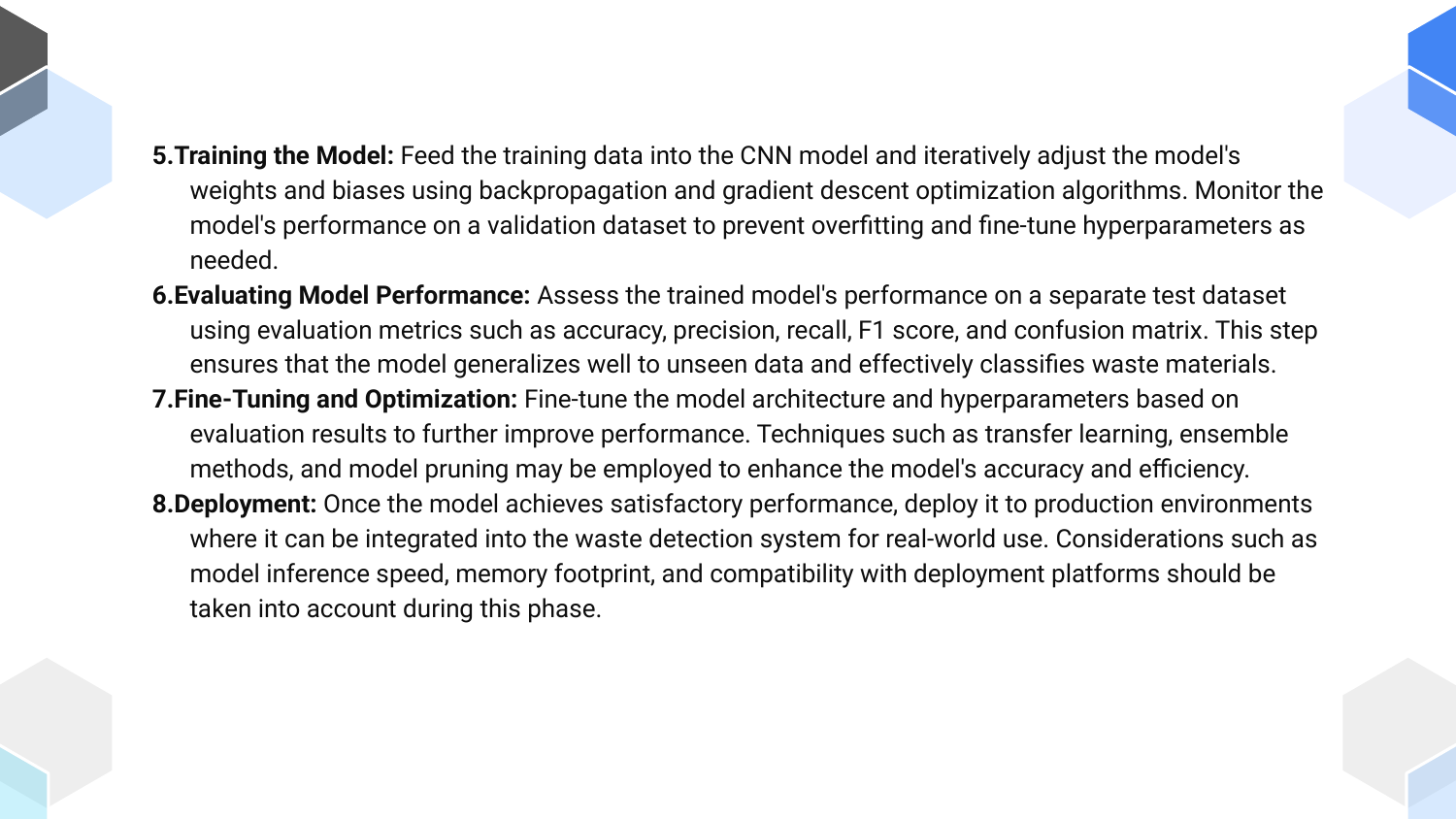

5.Training the Model: Feed the training data into the CNN model and iteratively adjust the model's weights and biases using backpropagation and gradient descent optimization algorithms. Monitor the model's performance on a validation dataset to prevent overfitting and fine-tune hyperparameters as needed.
6.Evaluating Model Performance: Assess the trained model's performance on a separate test dataset using evaluation metrics such as accuracy, precision, recall, F1 score, and confusion matrix. This step ensures that the model generalizes well to unseen data and effectively classifies waste materials.
7.Fine-Tuning and Optimization: Fine-tune the model architecture and hyperparameters based on evaluation results to further improve performance. Techniques such as transfer learning, ensemble methods, and model pruning may be employed to enhance the model's accuracy and efficiency.
8.Deployment: Once the model achieves satisfactory performance, deploy it to production environments where it can be integrated into the waste detection system for real-world use. Considerations such as model inference speed, memory footprint, and compatibility with deployment platforms should be taken into account during this phase.